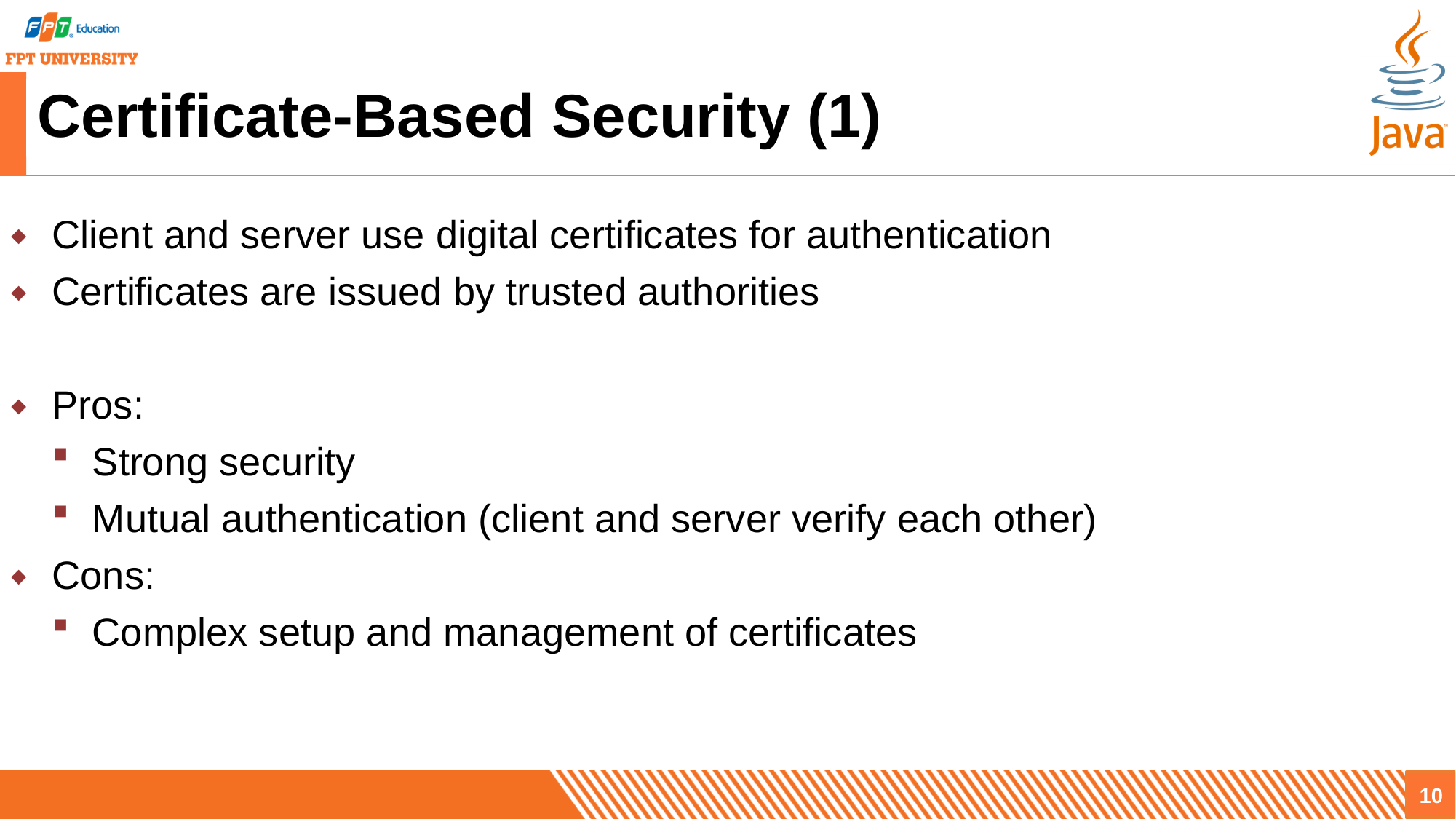

# Certificate-Based Security (1)
Client and server use digital certificates for authentication
Certificates are issued by trusted authorities

Pros:
Strong security
Mutual authentication (client and server verify each other)
Cons:
Complex setup and management of certificates
10